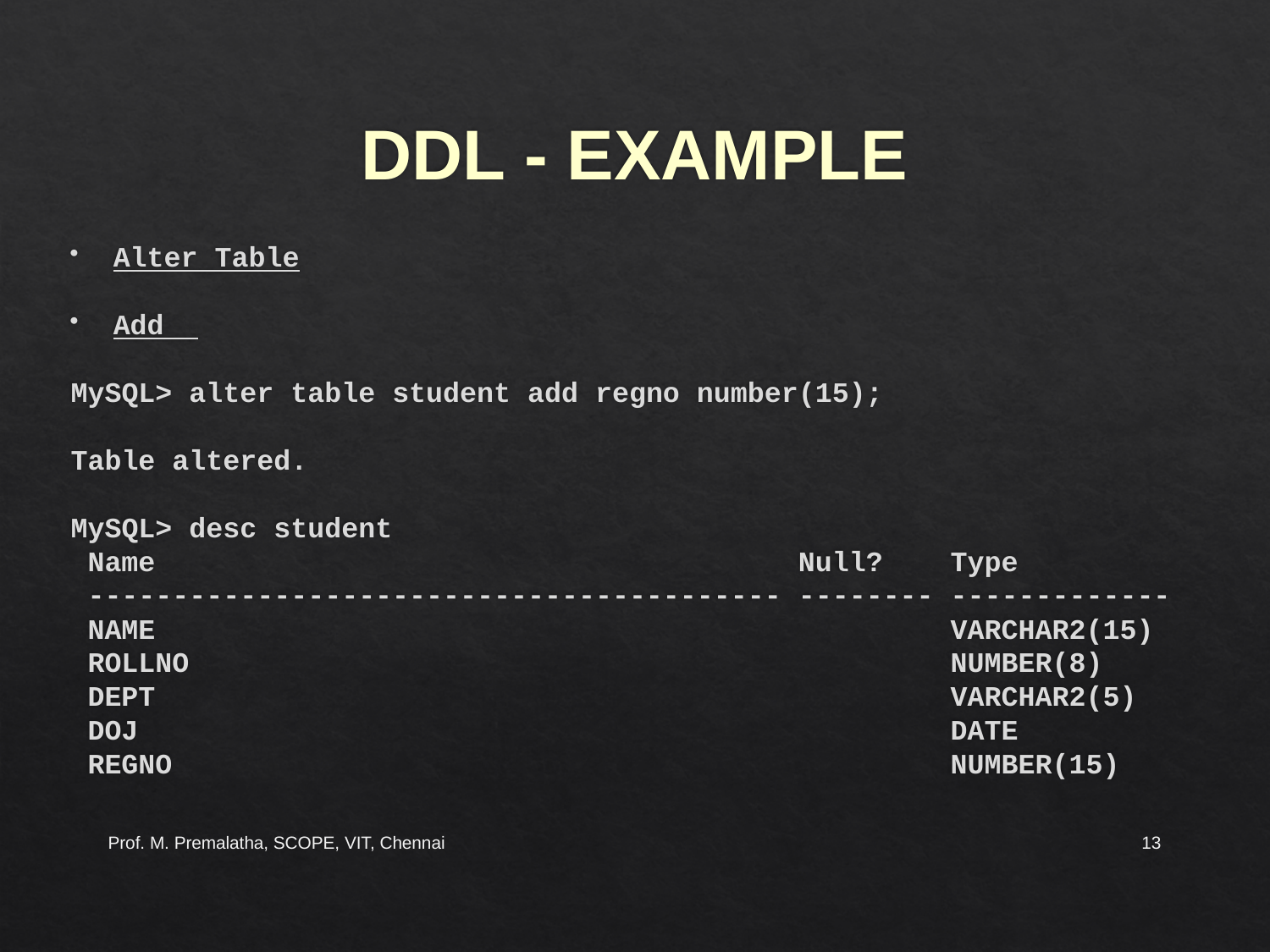

# DDL - EXAMPLE
Alter Table

Add

MySQL> alter table student add regno number(15);

Table altered.

MySQL> desc student
 Name                                      Null?    Type
 ----------------------------------------- -------- -------------
 NAME                                               VARCHAR2(15)
 ROLLNO                                             NUMBER(8)
 DEPT                                               VARCHAR2(5)
 DOJ                                                DATE
 REGNO                                              NUMBER(15)
Prof. M. Premalatha, SCOPE, VIT, Chennai
13